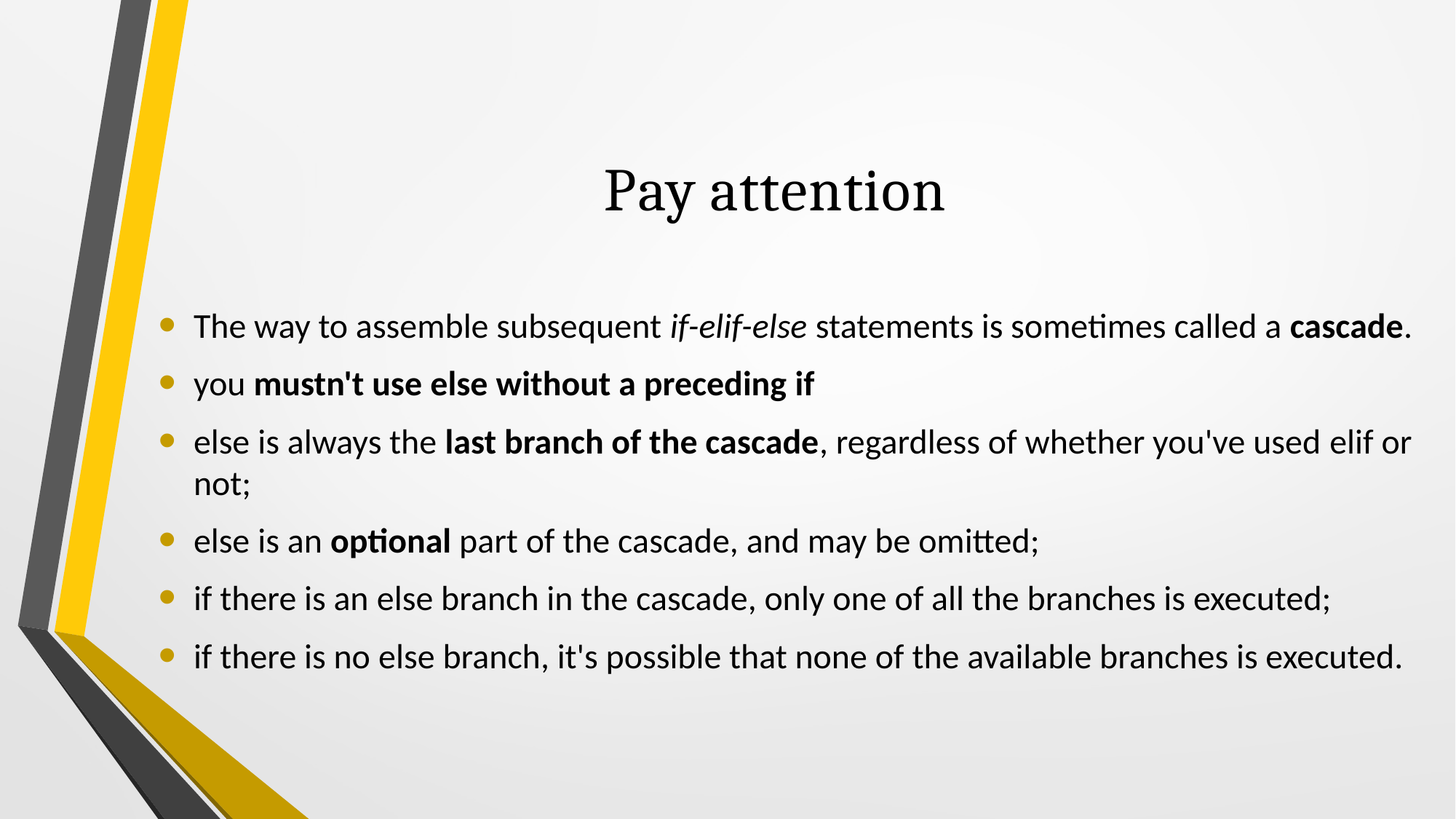

# Pay attention
The way to assemble subsequent if-elif-else statements is sometimes called a cascade.
you mustn't use else without a preceding if
else is always the last branch of the cascade, regardless of whether you've used elif or not;
else is an optional part of the cascade, and may be omitted;
if there is an else branch in the cascade, only one of all the branches is executed;
if there is no else branch, it's possible that none of the available branches is executed.